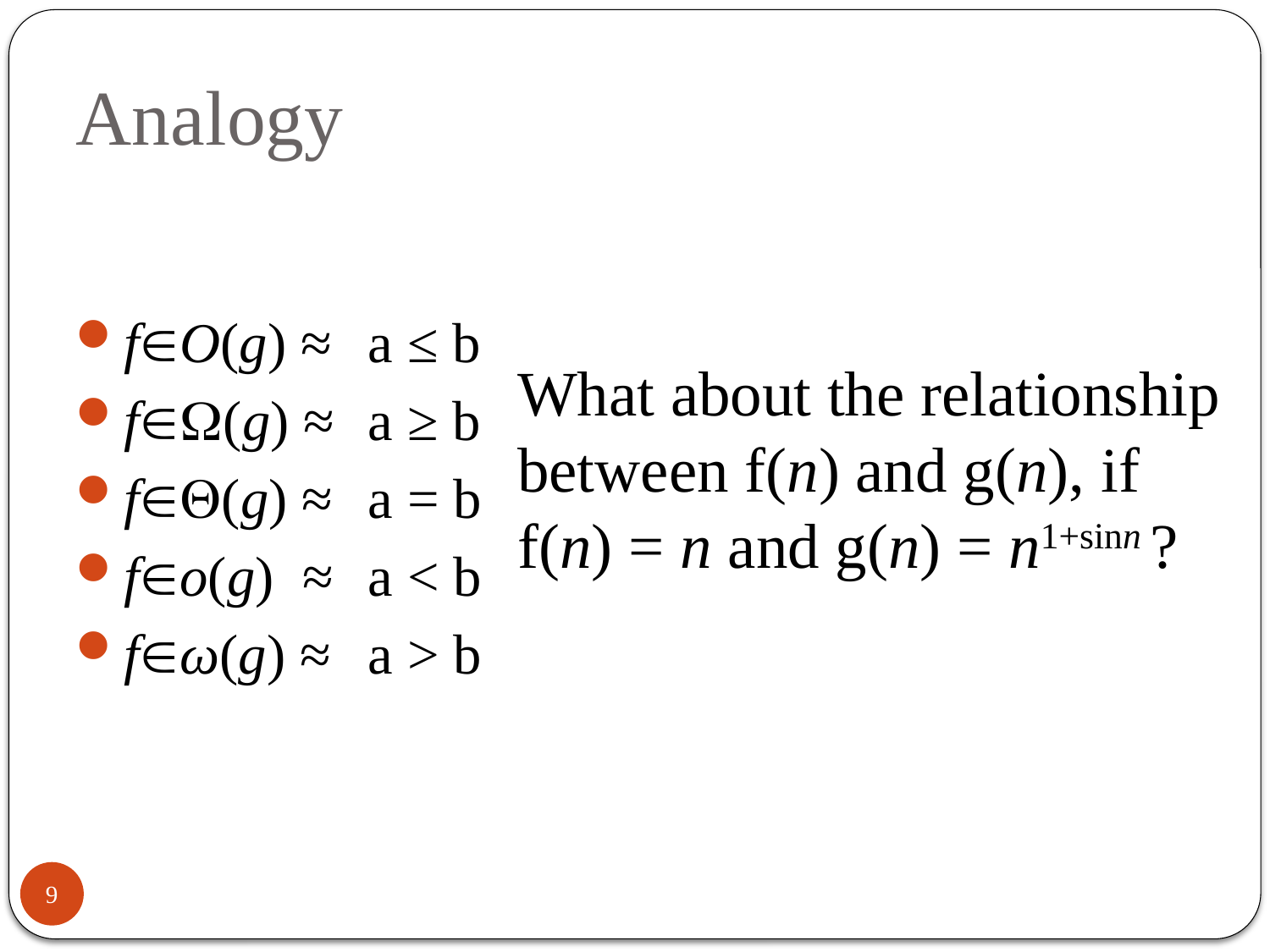

# Analogy

f∈Ο(g) ≈	a ≤ b
f∈Ω(g) ≈	a ≥ b
f∈Θ(g) ≈	a = b
f∈o(g)  ≈	a < b
f∈ω(g) ≈	a > b

What about the relationship between f(n) and g(n), if f(n) = n and g(n) = n1+sinn ?
9